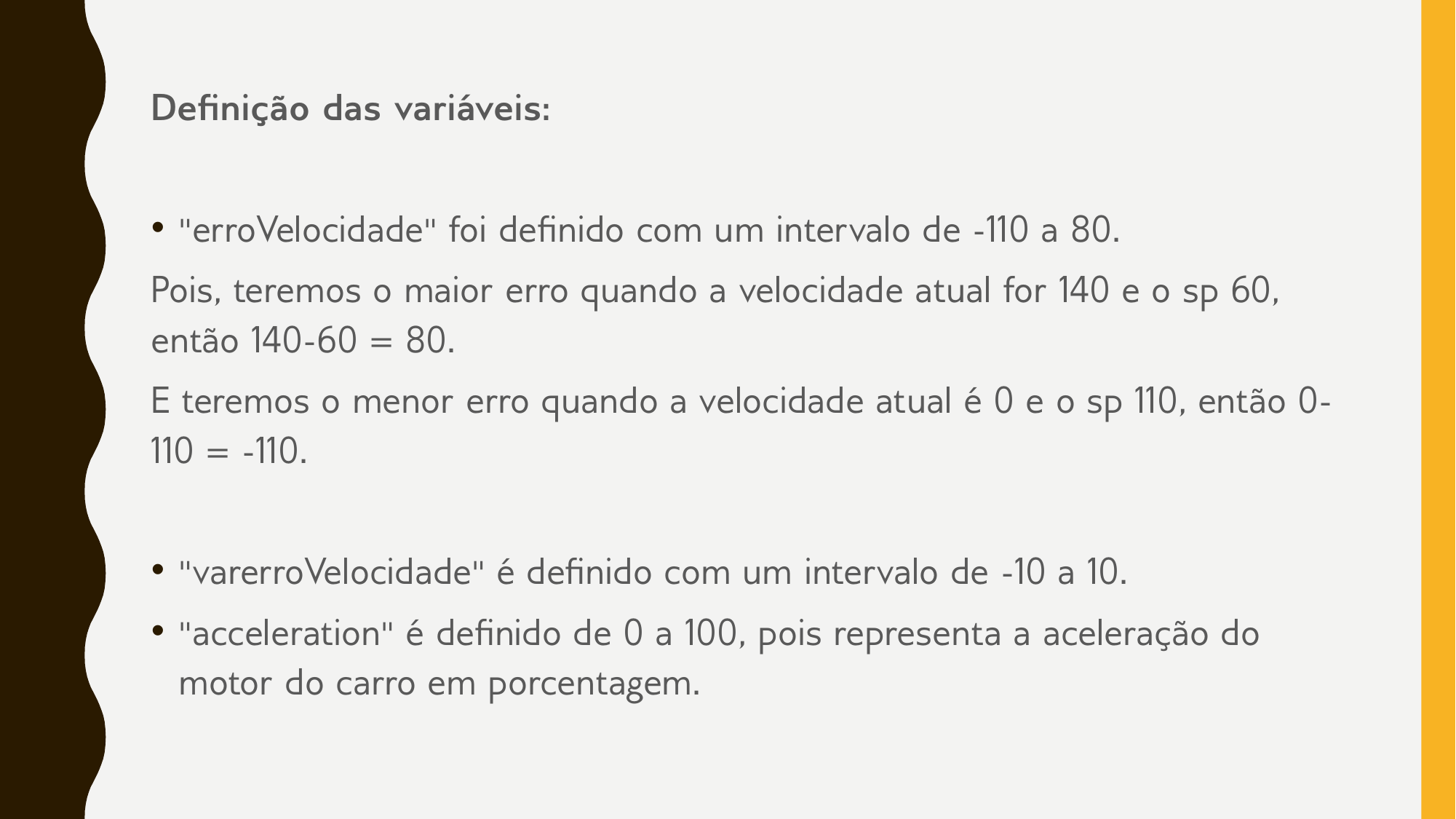

Definição das variáveis:

"erroVelocidade" foi definido com um intervalo de -110 a 80.
Pois, teremos o maior erro quando a velocidade atual for 140 e o sp 60, então 140-60 = 80.
E teremos o menor erro quando a velocidade atual é 0 e o sp 110, então 0-110 = -110.

"varerroVelocidade" é definido com um intervalo de -10 a 10.
"acceleration" é definido de 0 a 100, pois representa a aceleração do motor do carro em porcentagem.